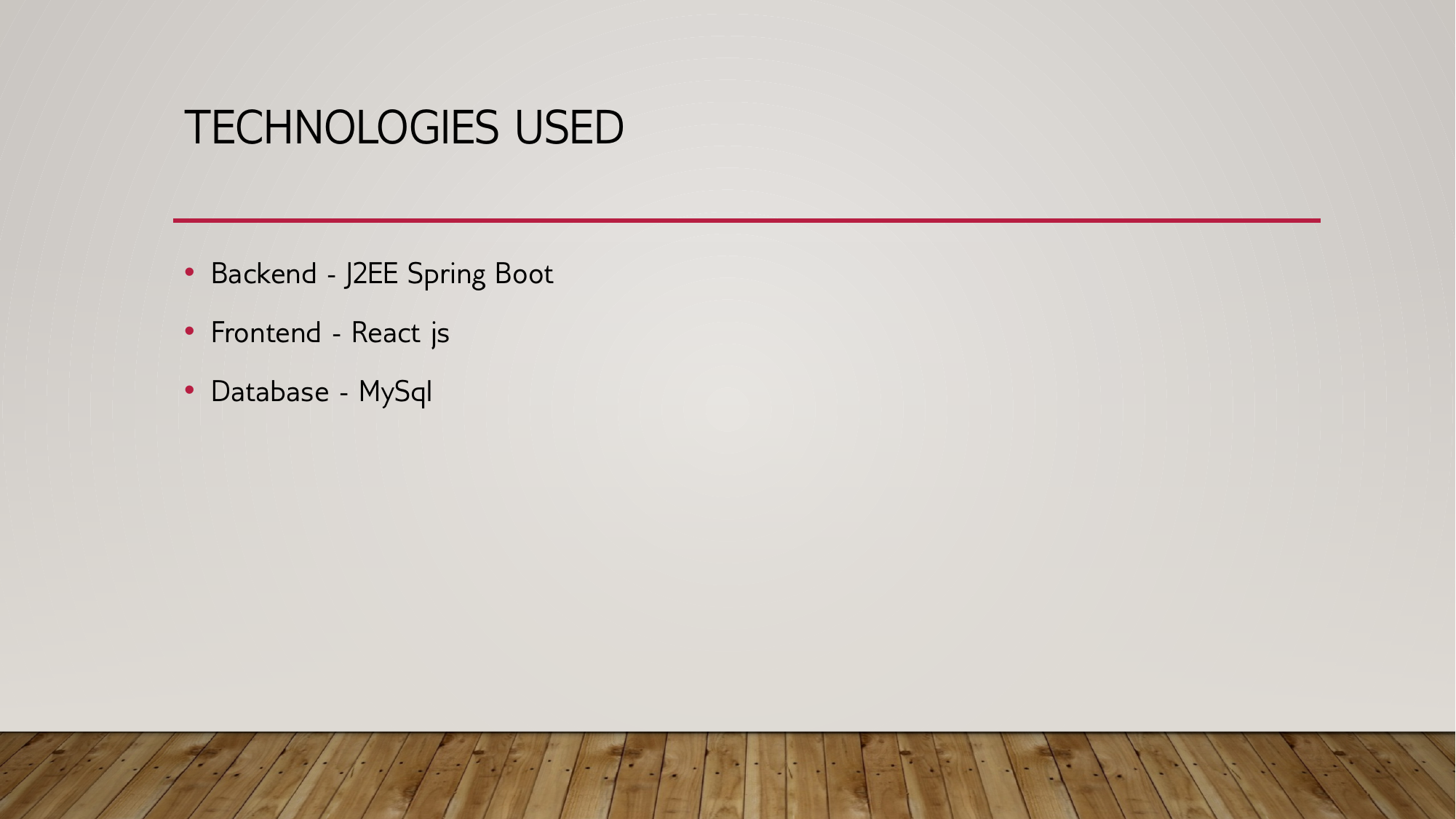

# Technologies used
Backend - J2EE Spring Boot
Frontend - React js
Database - MySql